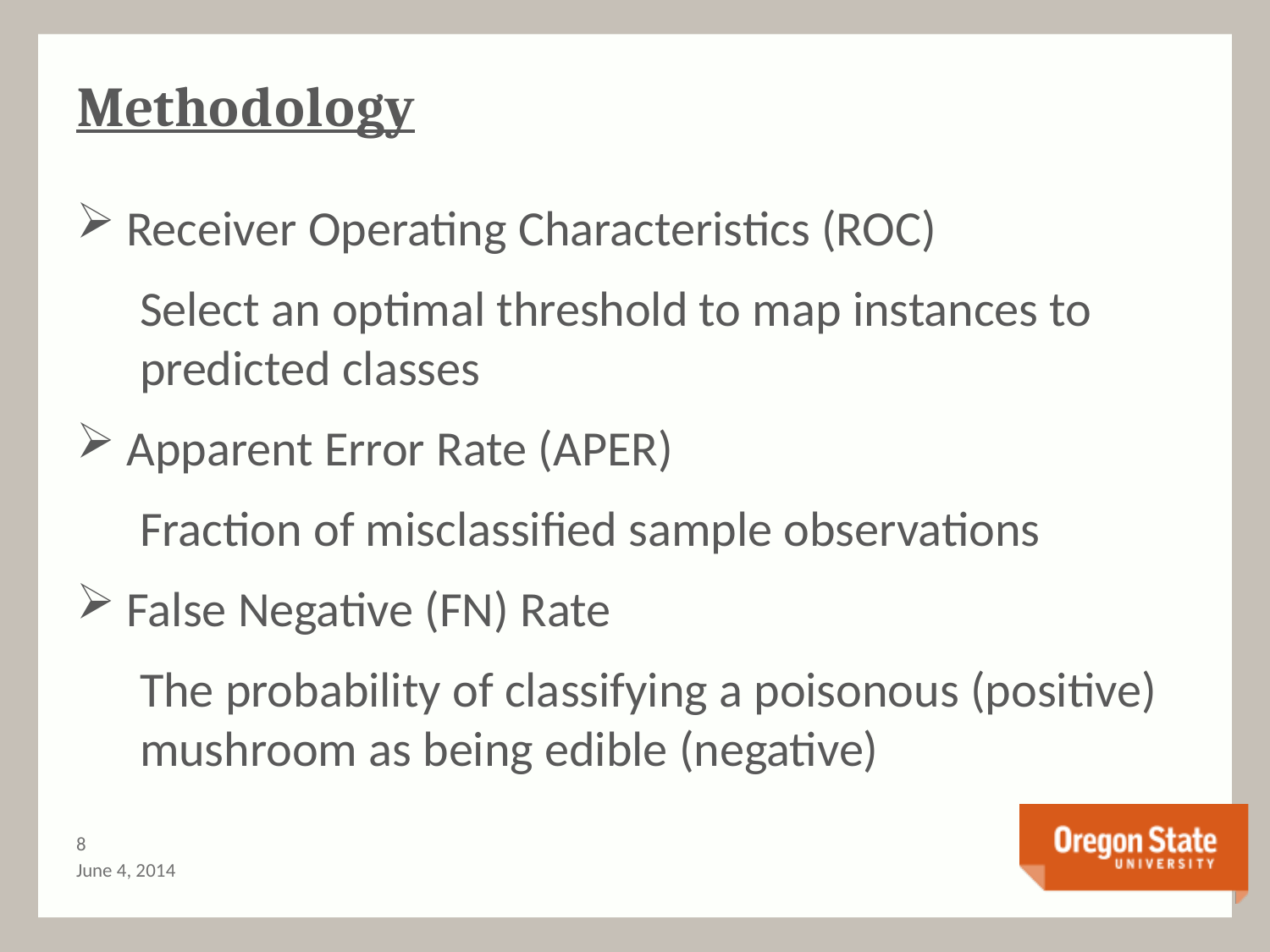

# Methodology
 Receiver Operating Characteristics (ROC)
Select an optimal threshold to map instances to predicted classes
 Apparent Error Rate (APER)
Fraction of misclassified sample observations
 False Negative (FN) Rate
The probability of classifying a poisonous (positive) mushroom as being edible (negative)

8
June 4, 2014